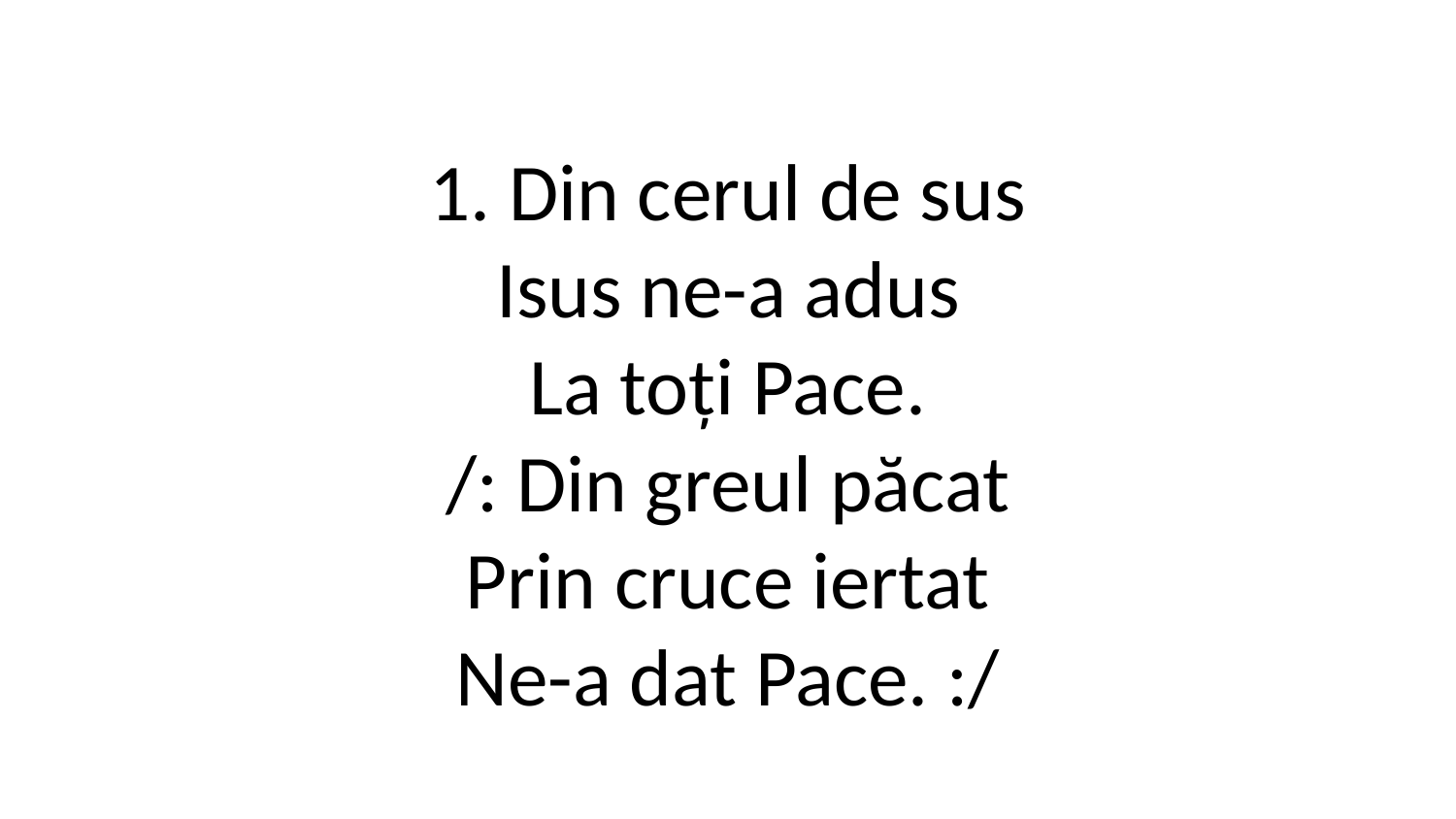

1. Din cerul de sus
Isus ne-a adus
La toți Pace.
/: Din greul păcat
Prin cruce iertat
Ne-a dat Pace. :/